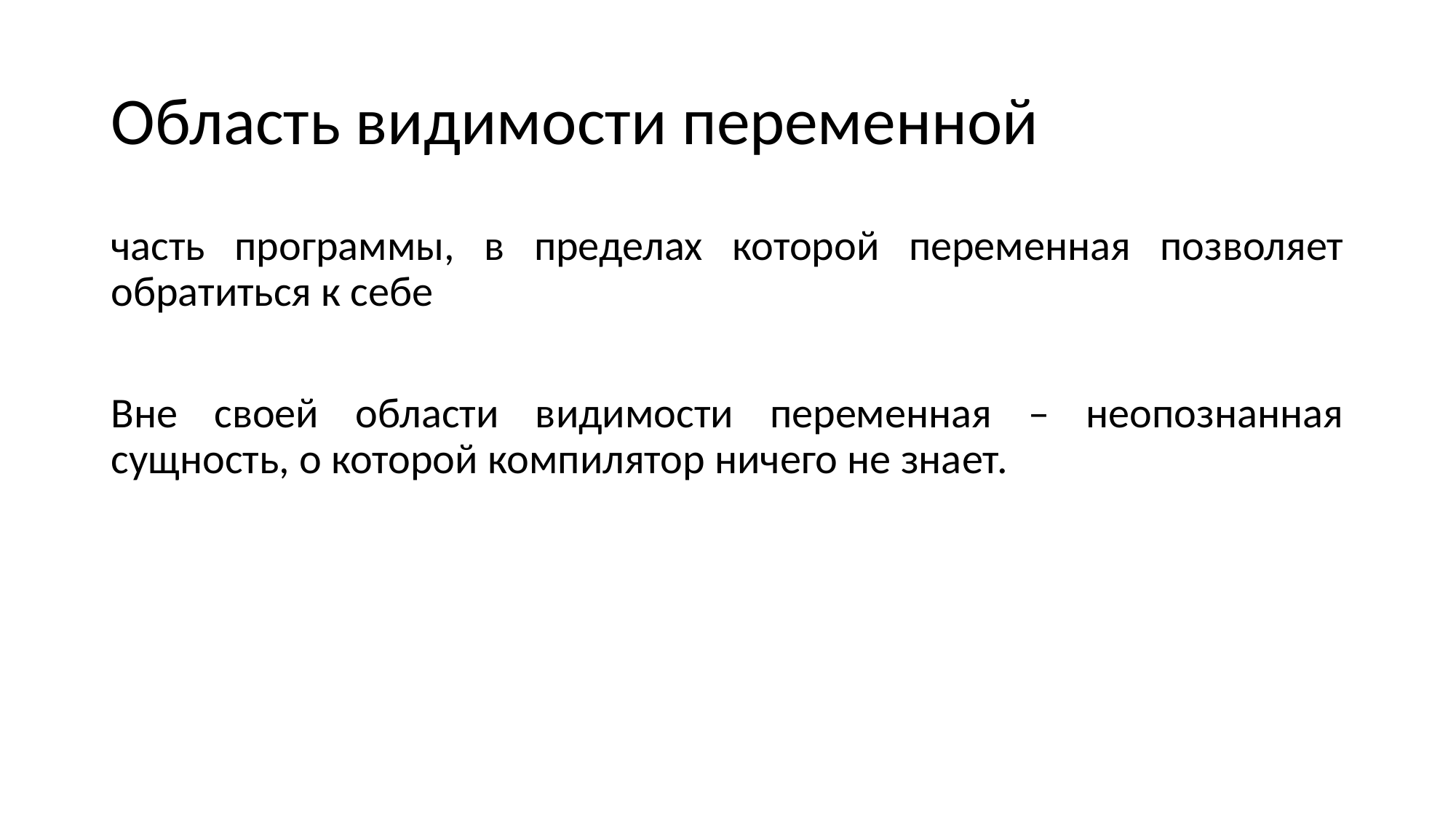

# Область видимости переменной
часть программы, в пределах которой переменная позволяет обратиться к себе

Вне своей области видимости переменная – неопознанная сущность, о которой компилятор ничего не знает.